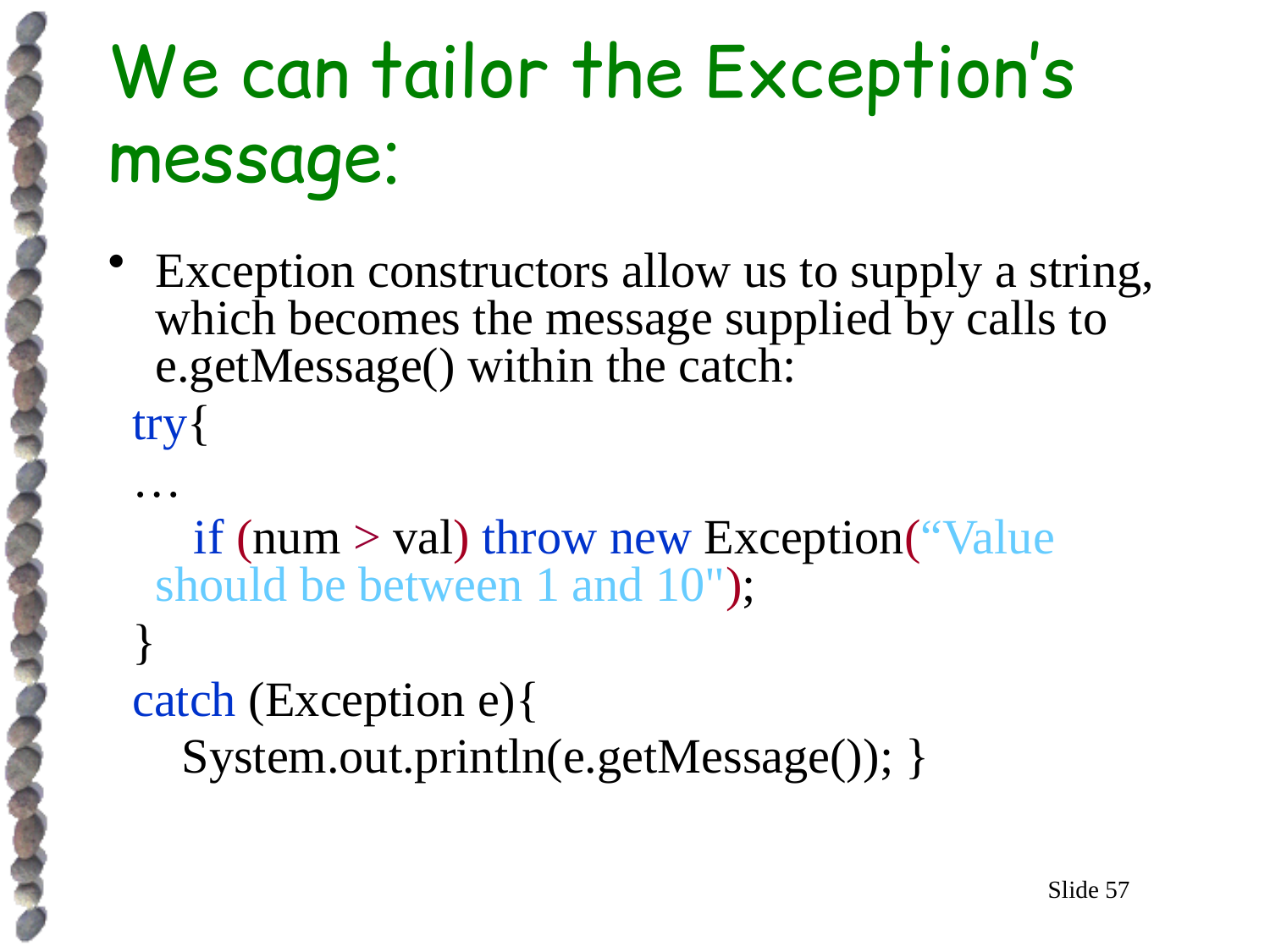

# We can tailor the Exception’s message:
Exception constructors allow us to supply a string, which becomes the message supplied by calls to e.getMessage() within the catch:
  try{
  …
       if (num > val) throw new Exception(“Value should be between 1 and 10");
  }
  catch (Exception e){
      System.out.println(e.getMessage()); }
Slide 57